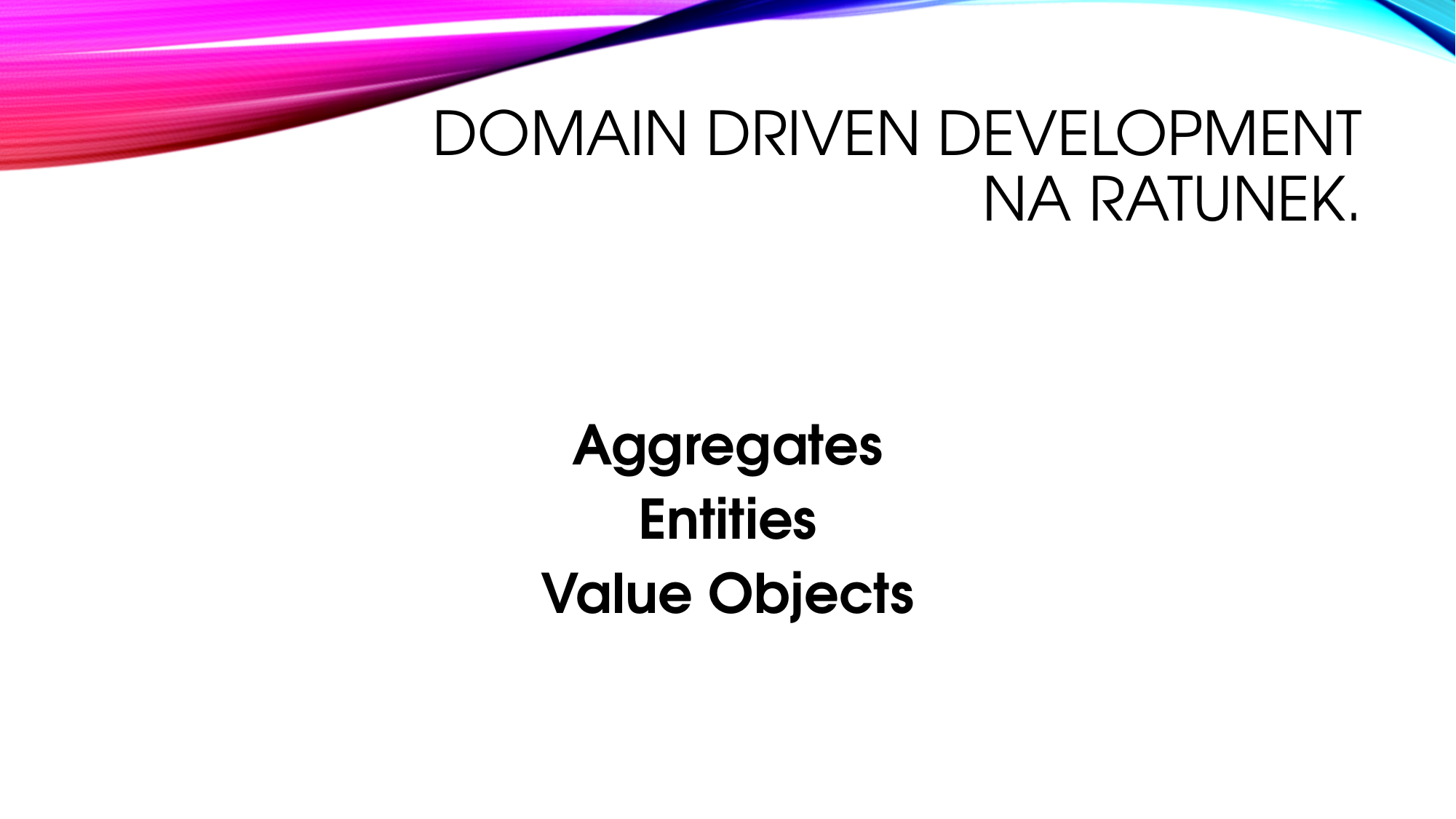

# Domain Driven Development na ratunek.
Aggregates
Entities
Value Objects